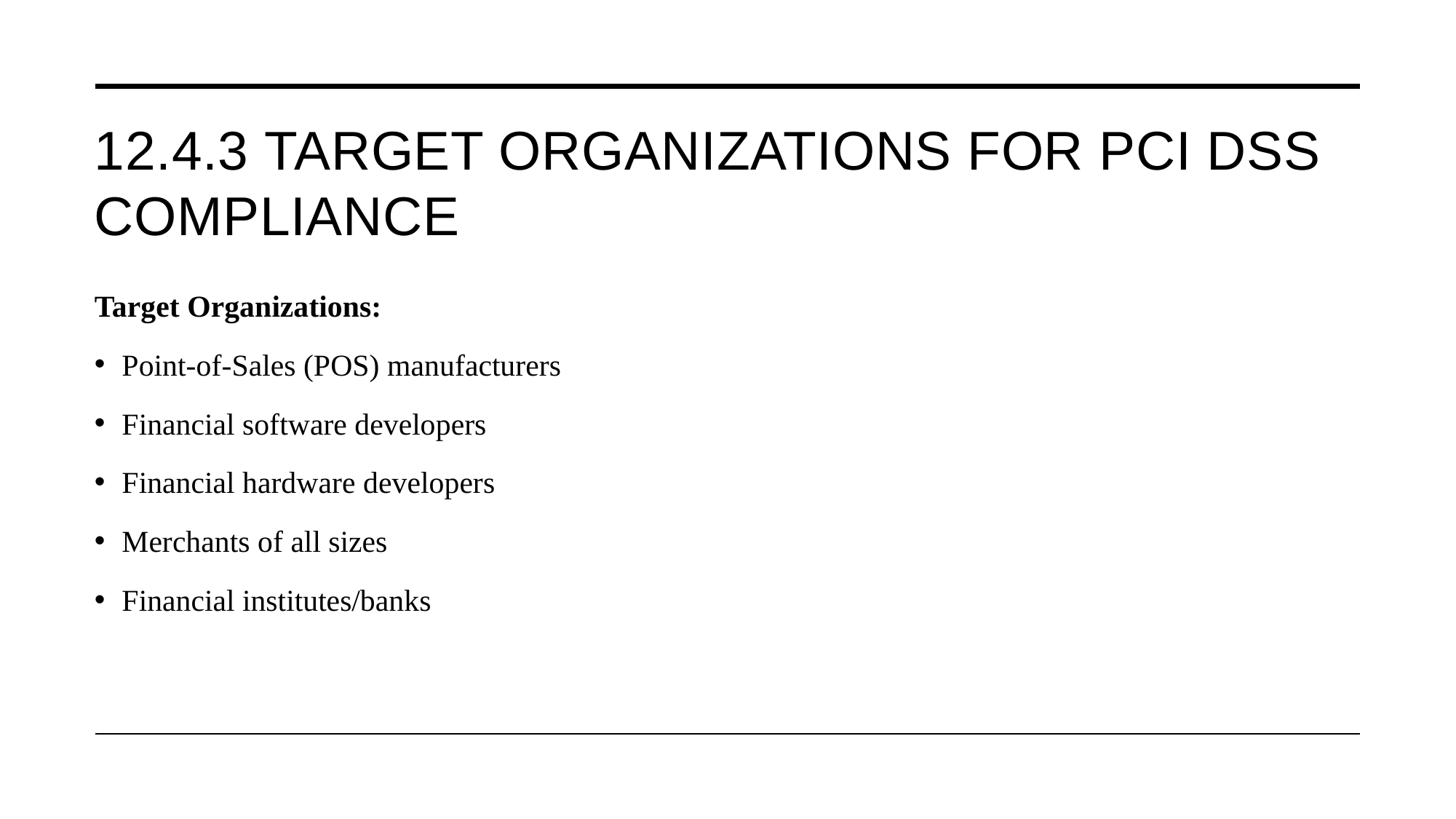

# 12.4.3 Target Organizations for PCI DSS Compliance
Target Organizations:
Point-of-Sales (POS) manufacturers
Financial software developers
Financial hardware developers
Merchants of all sizes
Financial institutes/banks